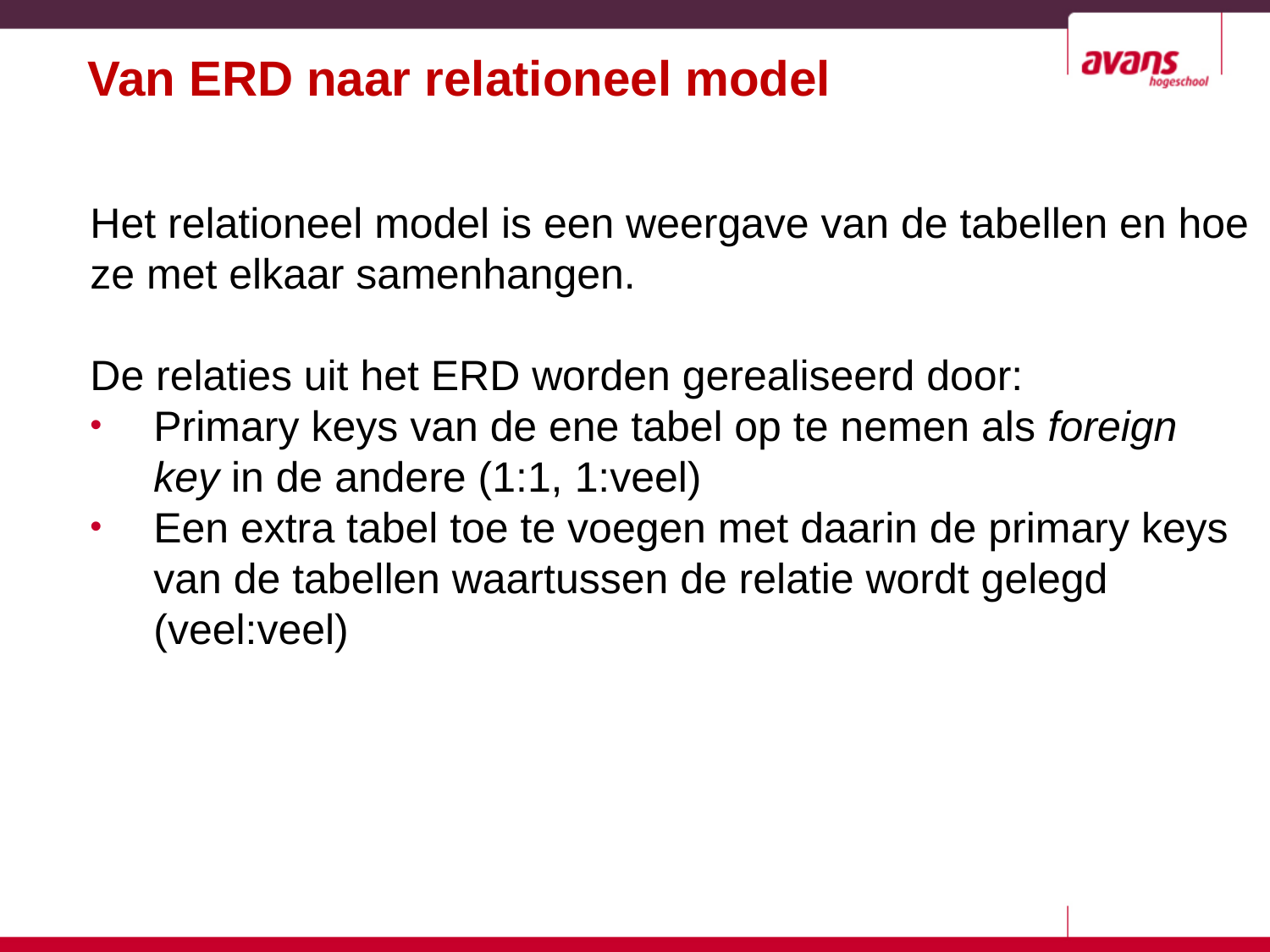

# Van ERD naar relationeel model
Het relationeel model is een weergave van de tabellen en hoe ze met elkaar samenhangen.

De relaties uit het ERD worden gerealiseerd door:
Primary keys van de ene tabel op te nemen als foreign key in de andere (1:1, 1:veel)
Een extra tabel toe te voegen met daarin de primary keys van de tabellen waartussen de relatie wordt gelegd  (veel:veel)
5-52